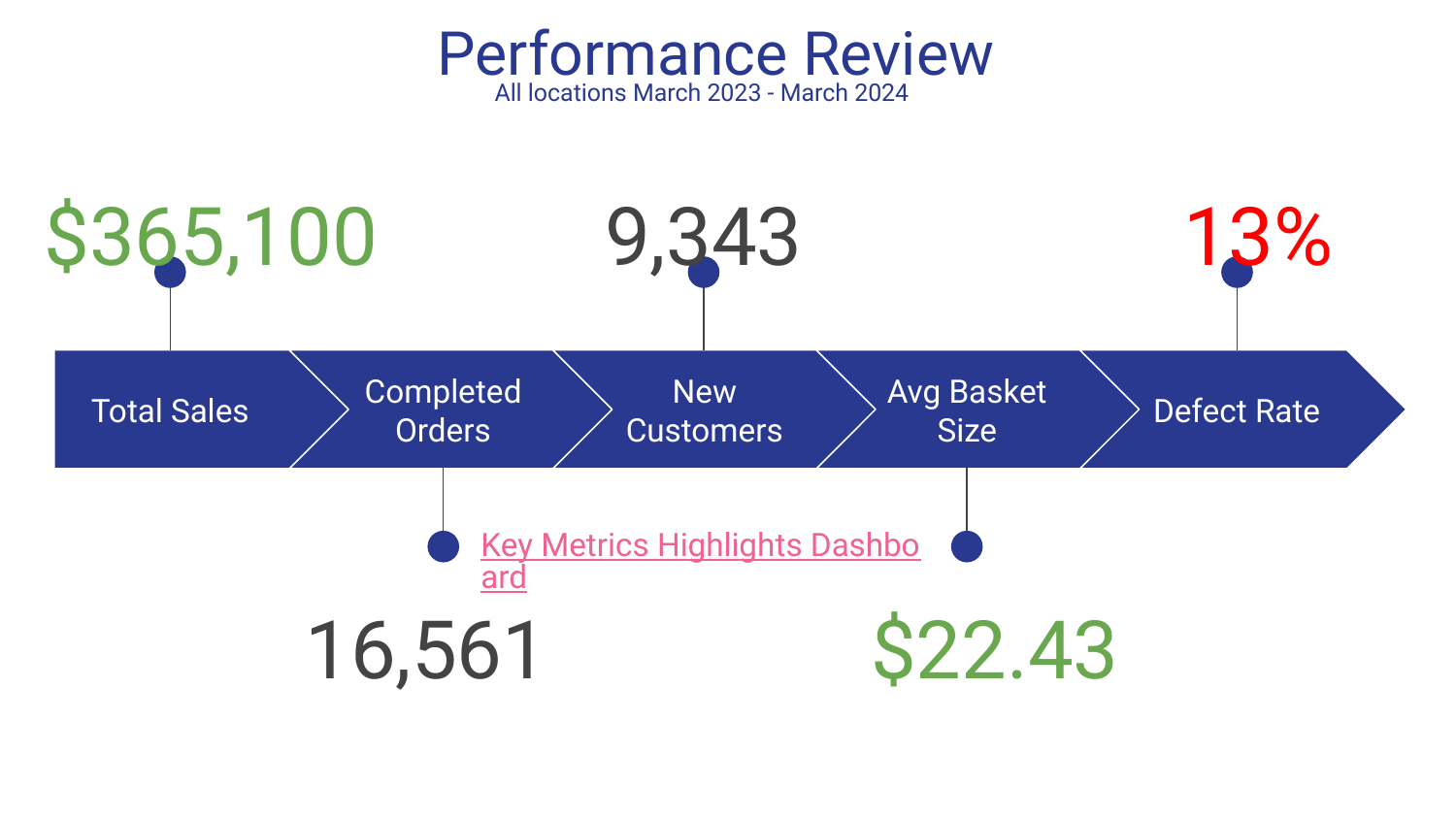

Performance Review
All locations March 2023 - March 2024
9,343
13%
$365,100

Total Sales
Completed Orders
New Customers
Avg Basket Size
Defect Rate

Key Metrics Highlights Dashboard

16,561
$22.43